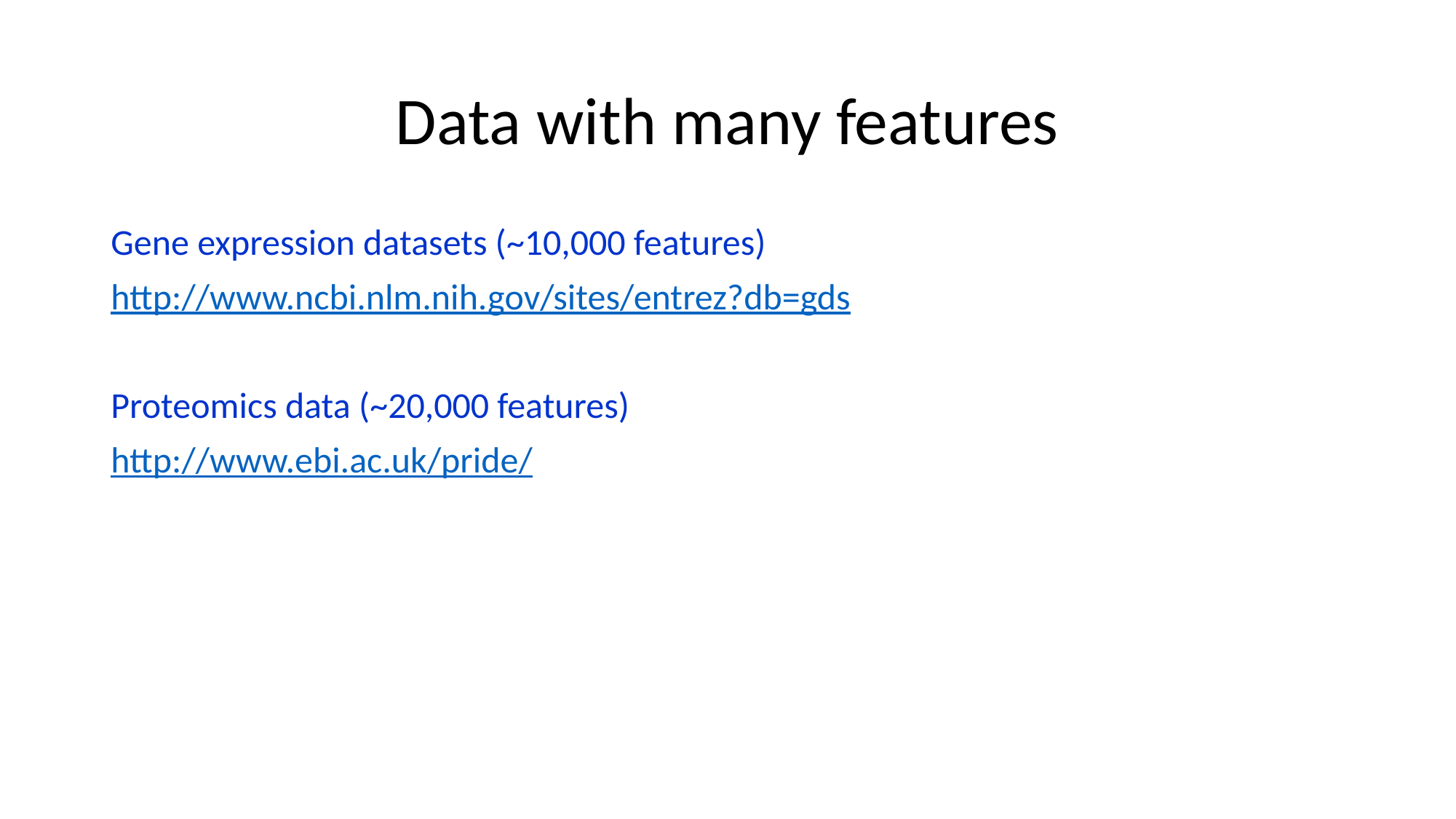

# Data with many features
Gene expression datasets (~10,000 features)
http://www.ncbi.nlm.nih.gov/sites/entrez?db=gds

Proteomics data (~20,000 features)
http://www.ebi.ac.uk/pride/